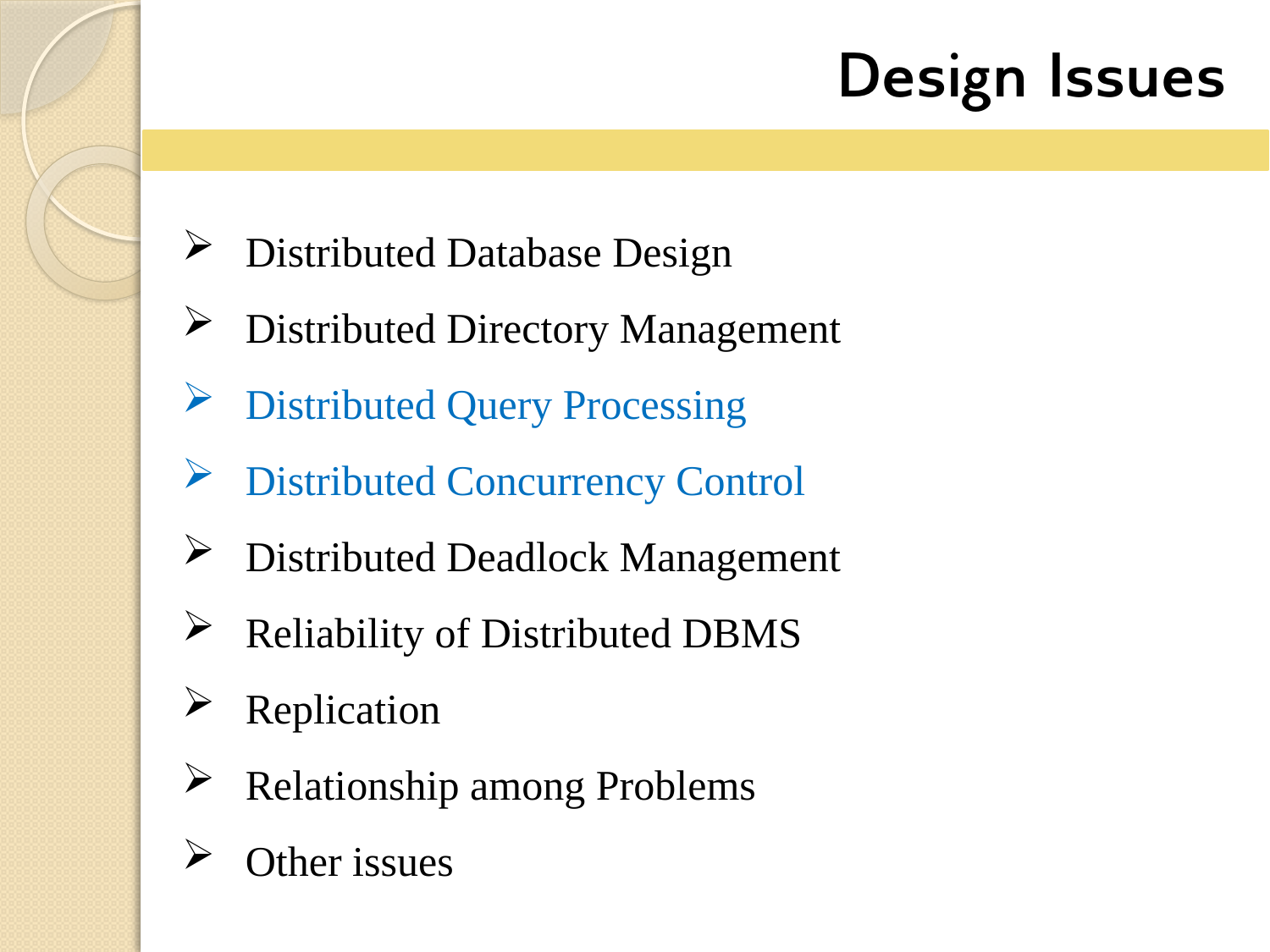

Design Issues

Distributed Database Design
Distributed Directory Management
Distributed Query Processing
Distributed Concurrency Control
Distributed Deadlock Management
Reliability of Distributed DBMS
Replication
Relationship among Problems
Other issues